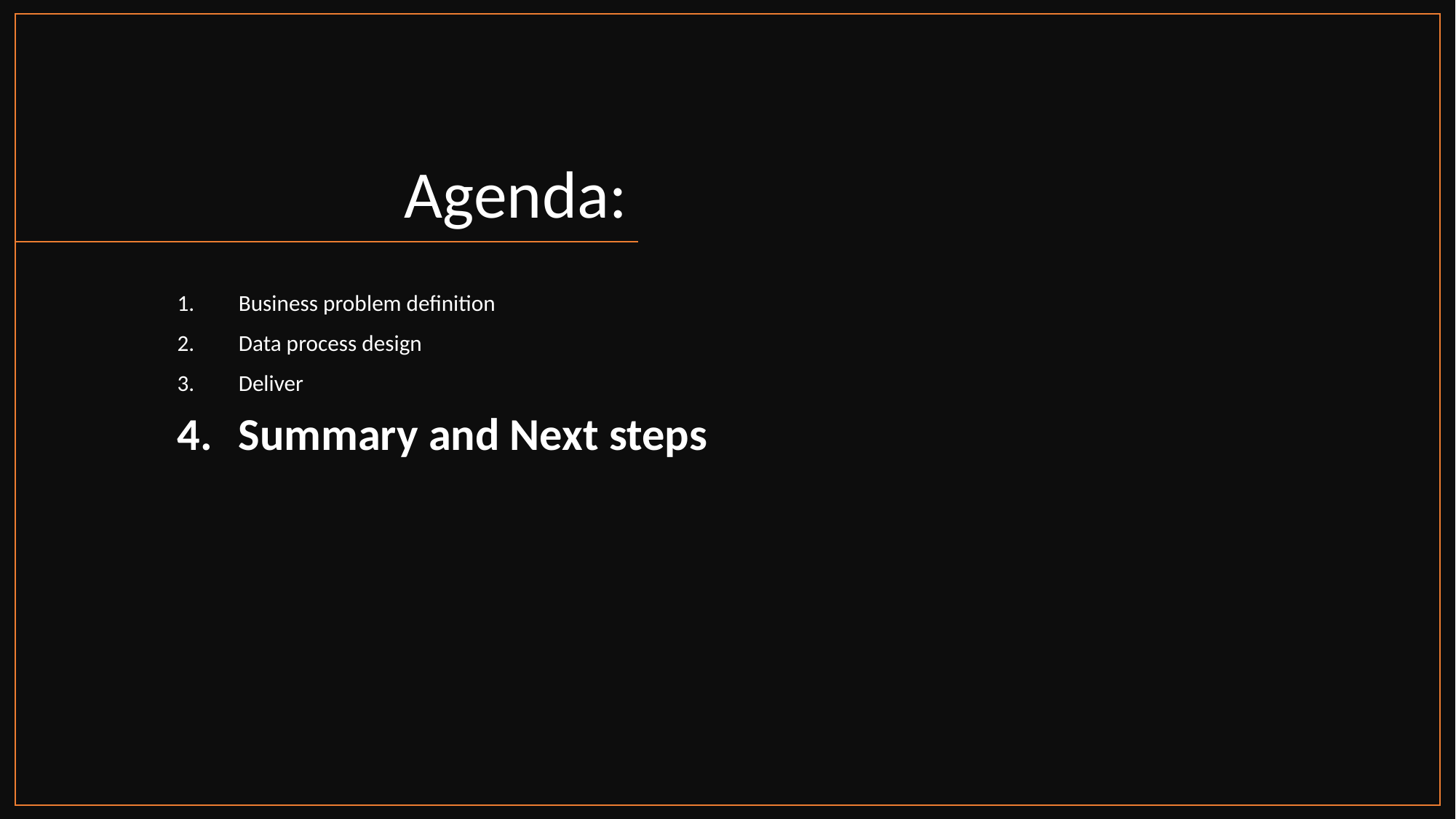

# Agenda:
Business problem definition
Data process design
Deliver
Summary and Next steps